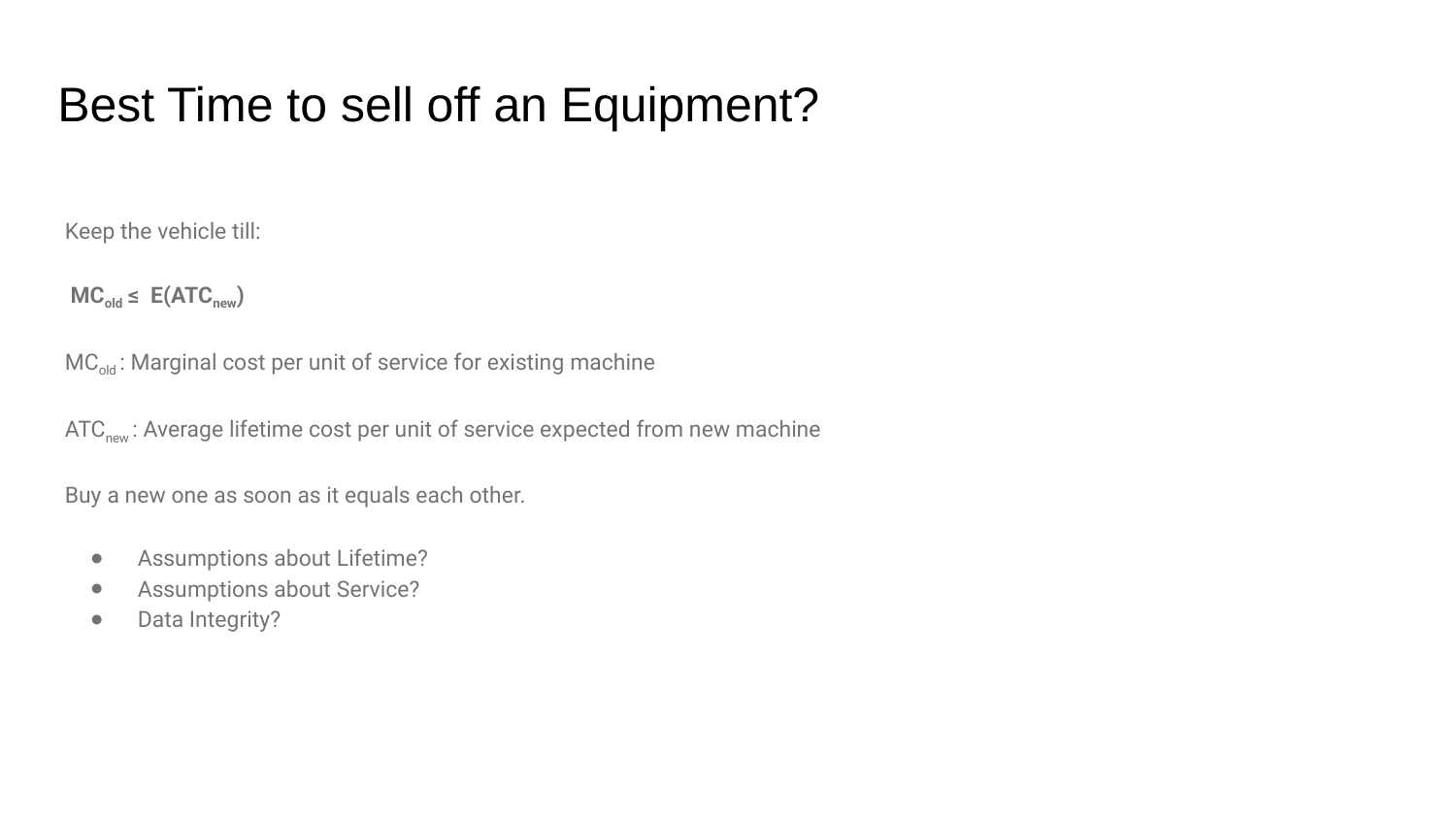

Best Time to sell off an Equipment?
Keep the vehicle till:
 MCold ≤  E(ATCnew)
MCold : Marginal cost per unit of service for existing machine
ATCnew : Average lifetime cost per unit of service expected from new machine
Buy a new one as soon as it equals each other.
Assumptions about Lifetime?
Assumptions about Service?
Data Integrity?